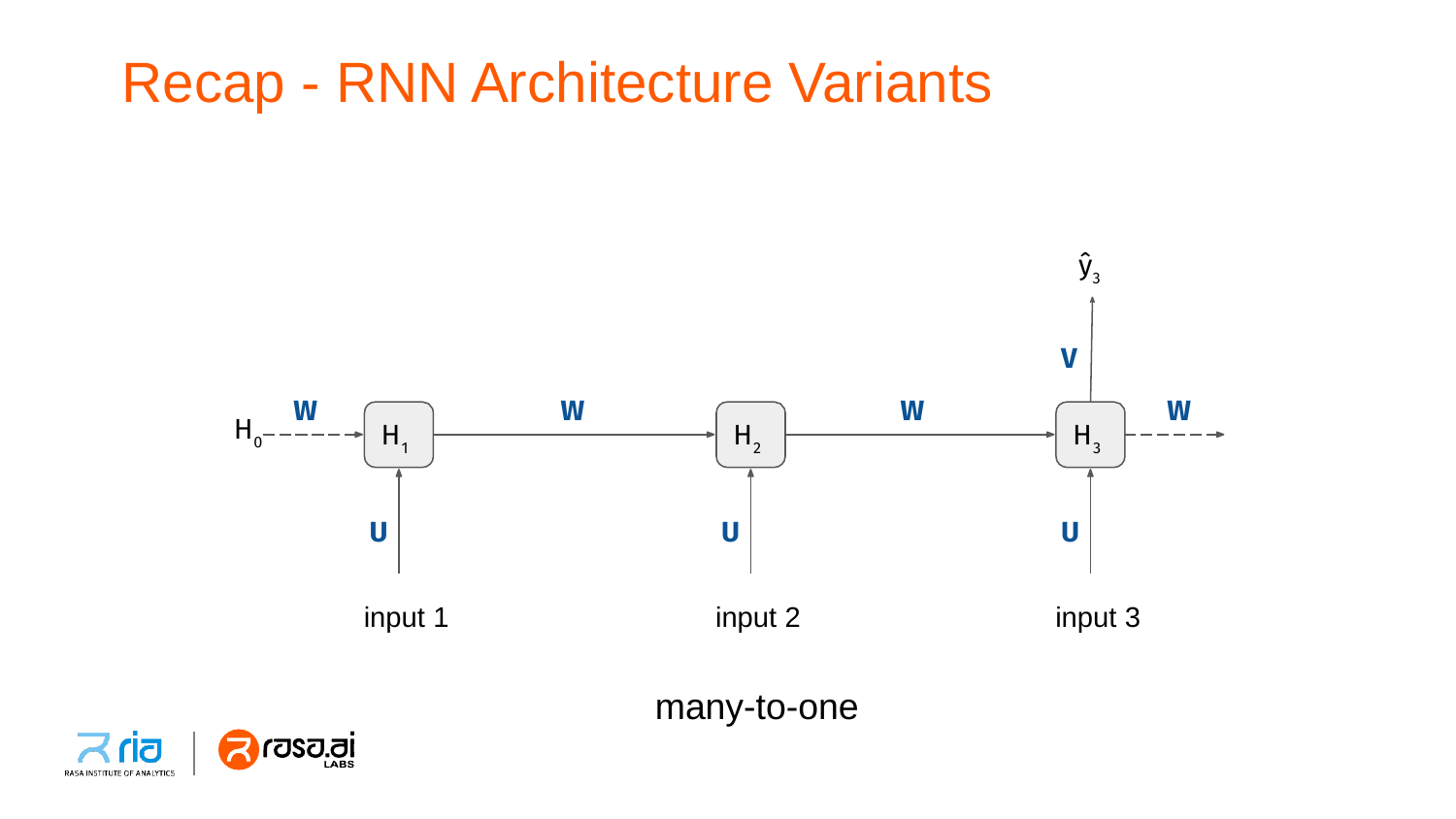

# Recap - RNN Architecture Variants
ŷ3

V

W
W
W
W

H0
H1
H2
H3

U
U
U
input 1
input 2
input 3
many-to-one